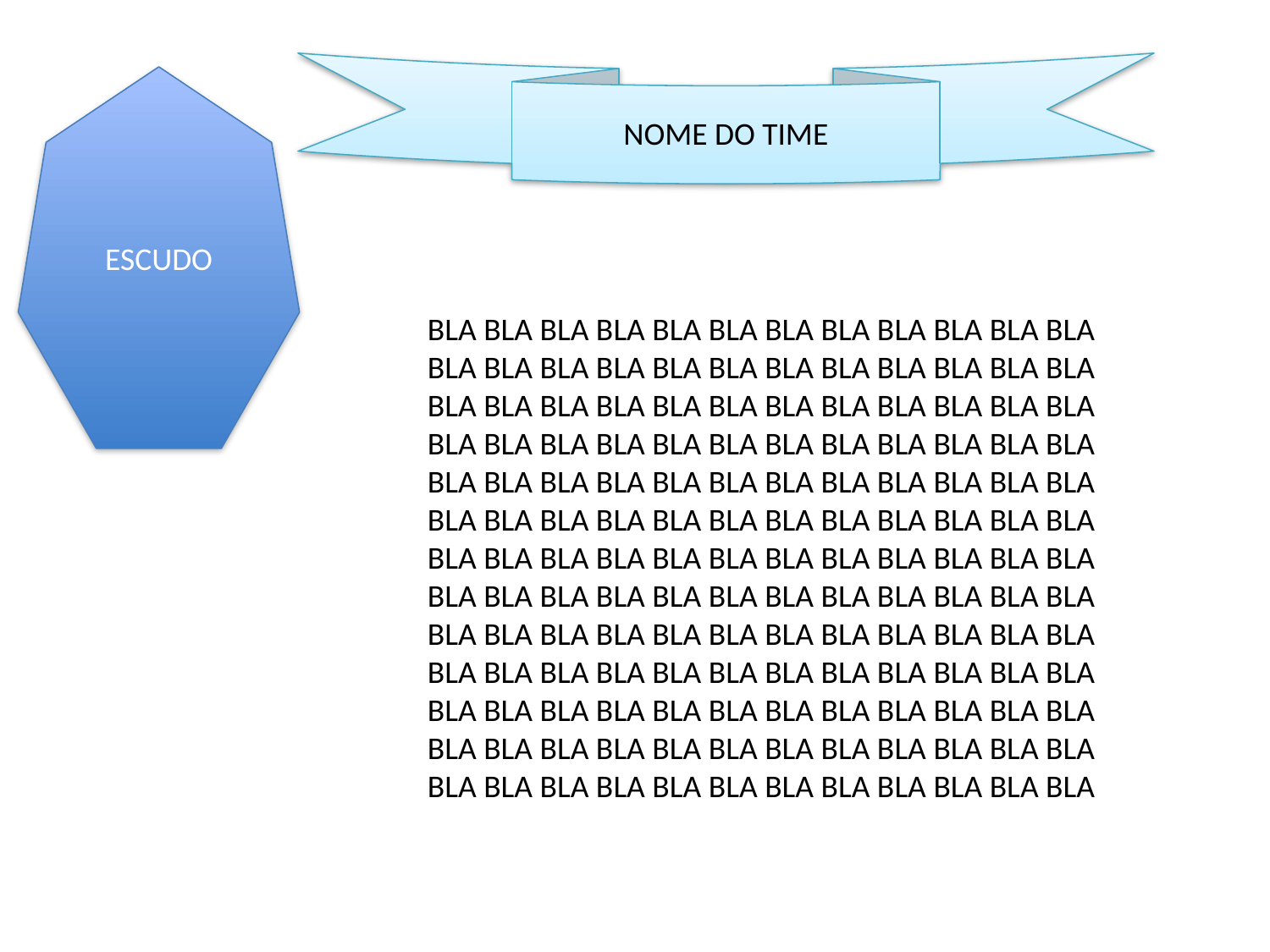

NOME DO TIME
ESCUDO
BLA BLA BLA BLA BLA BLA BLA BLA BLA BLA BLA BLA
BLA BLA BLA BLA BLA BLA BLA BLA BLA BLA BLA BLA
BLA BLA BLA BLA BLA BLA BLA BLA BLA BLA BLA BLA
BLA BLA BLA BLA BLA BLA BLA BLA BLA BLA BLA BLA
BLA BLA BLA BLA BLA BLA BLA BLA BLA BLA BLA BLA
BLA BLA BLA BLA BLA BLA BLA BLA BLA BLA BLA BLA
BLA BLA BLA BLA BLA BLA BLA BLA BLA BLA BLA BLA
BLA BLA BLA BLA BLA BLA BLA BLA BLA BLA BLA BLA
BLA BLA BLA BLA BLA BLA BLA BLA BLA BLA BLA BLA
BLA BLA BLA BLA BLA BLA BLA BLA BLA BLA BLA BLA
BLA BLA BLA BLA BLA BLA BLA BLA BLA BLA BLA BLA
BLA BLA BLA BLA BLA BLA BLA BLA BLA BLA BLA BLA
BLA BLA BLA BLA BLA BLA BLA BLA BLA BLA BLA BLA